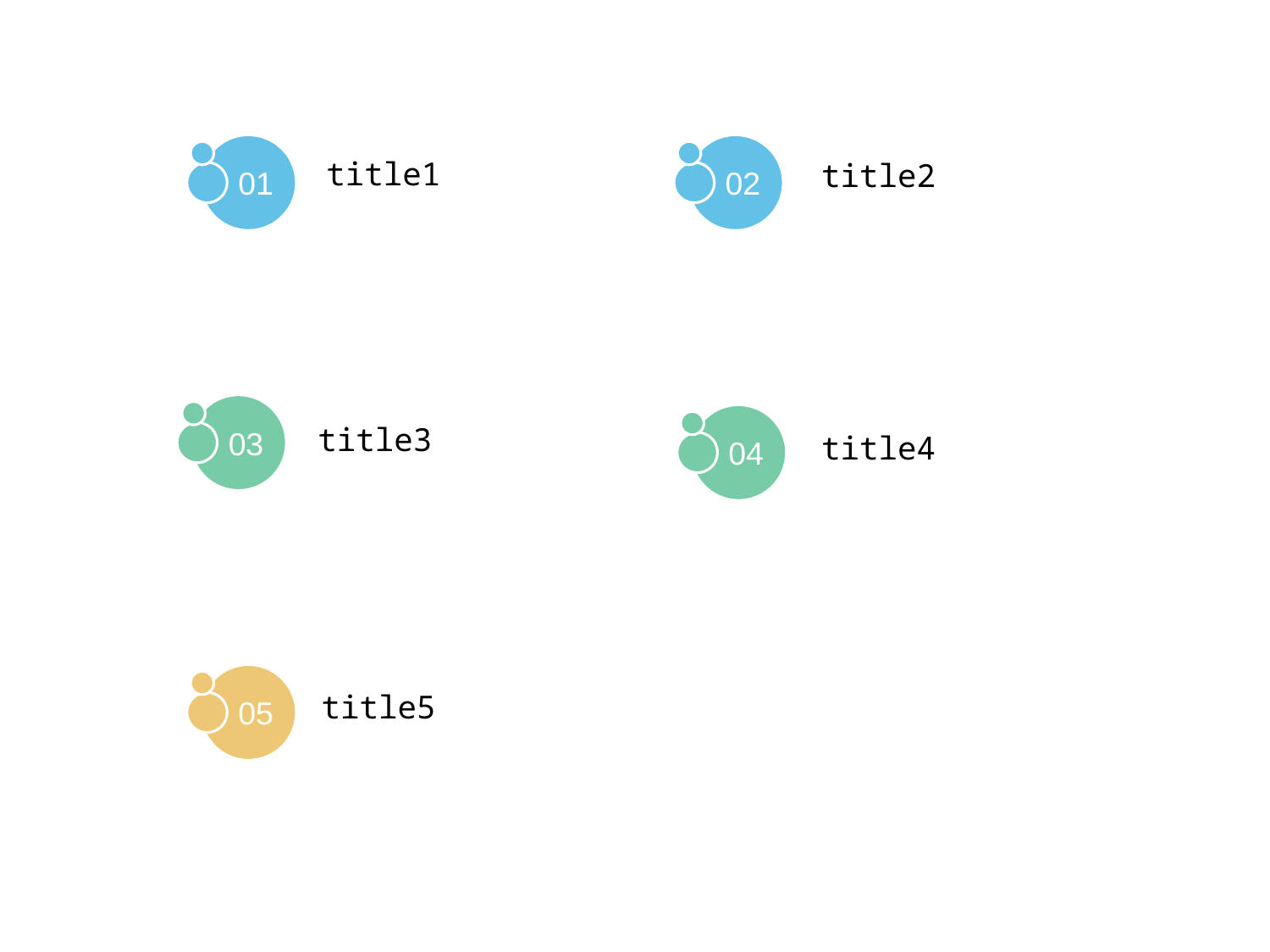

01
01
02
02

title1

03

04

title3

title4

05

title2
title5